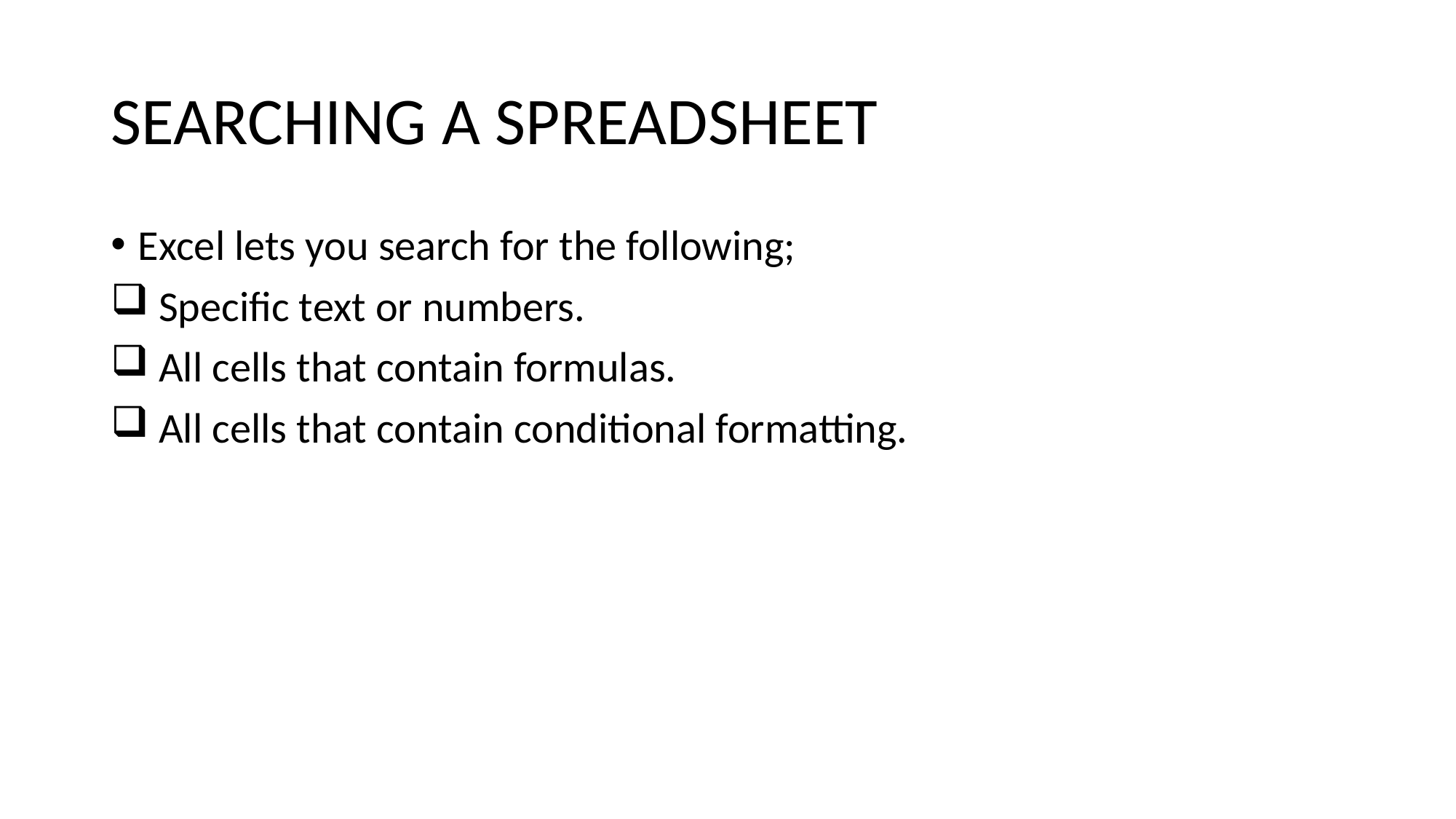

# SEARCHING A SPREADSHEET
Excel lets you search for the following;
 Specific text or numbers.
 All cells that contain formulas.
 All cells that contain conditional formatting.